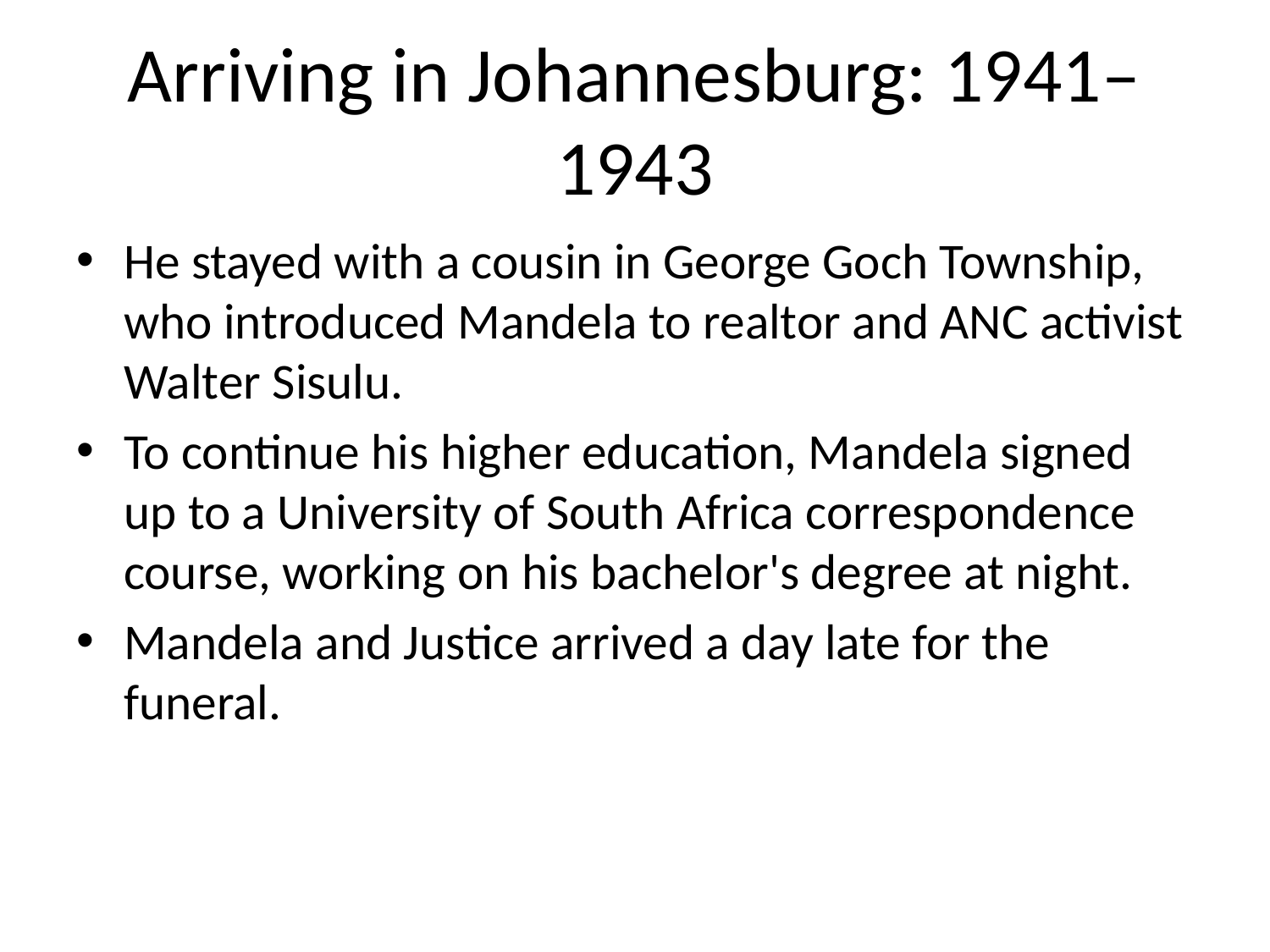

# Arriving in Johannesburg: 1941–1943
He stayed with a cousin in George Goch Township, who introduced Mandela to realtor and ANC activist Walter Sisulu.
To continue his higher education, Mandela signed up to a University of South Africa correspondence course, working on his bachelor's degree at night.
Mandela and Justice arrived a day late for the funeral.